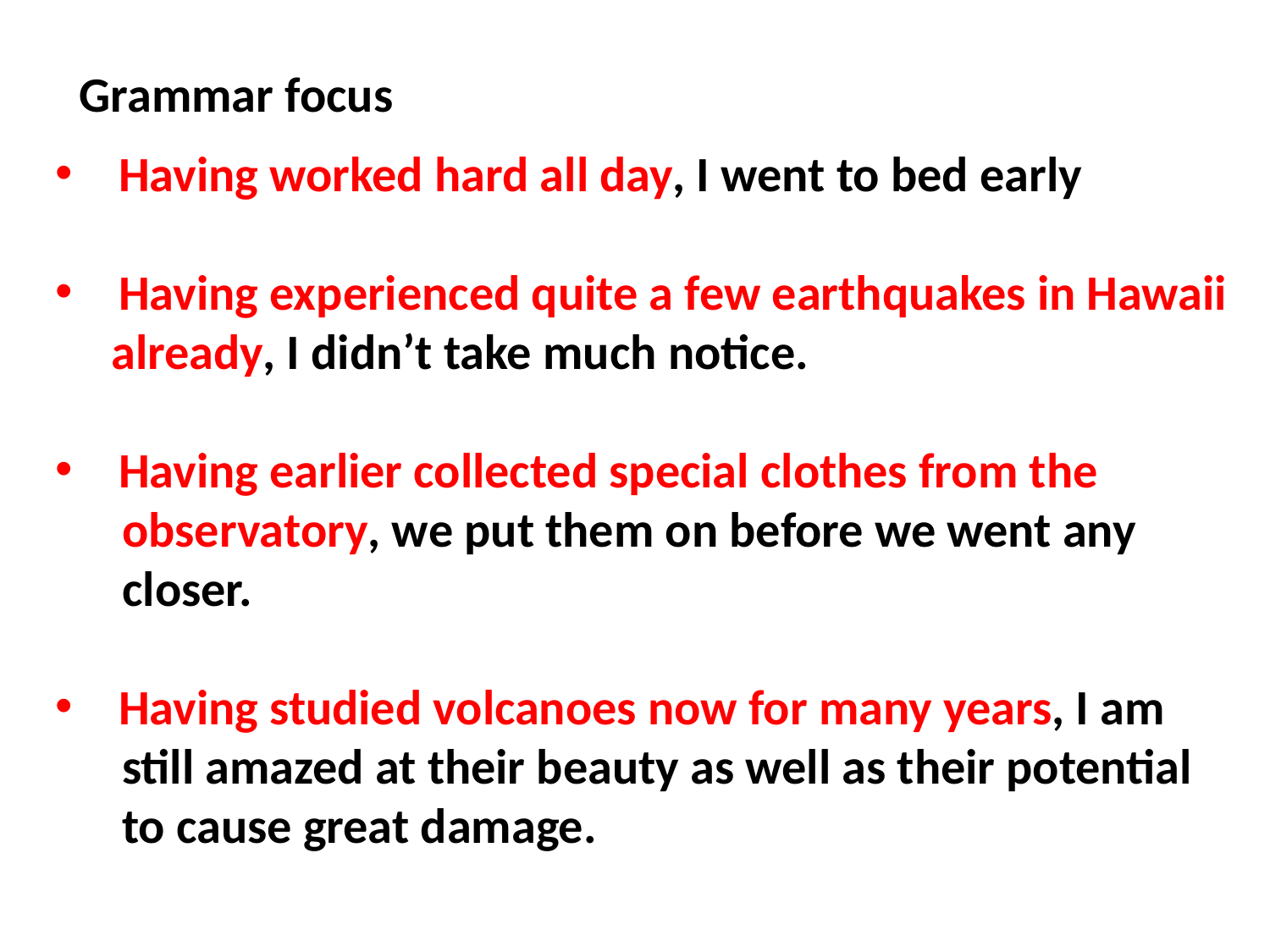

Grammar focus
Having worked hard all day, I went to bed early

Having experienced quite a few earthquakes in Hawaii
     already, I didn’t take much notice.

Having earlier collected special clothes from the
      observatory, we put them on before we went any
      closer.

Having studied volcanoes now for many years, I am
      still amazed at their beauty as well as their potential
      to cause great damage.